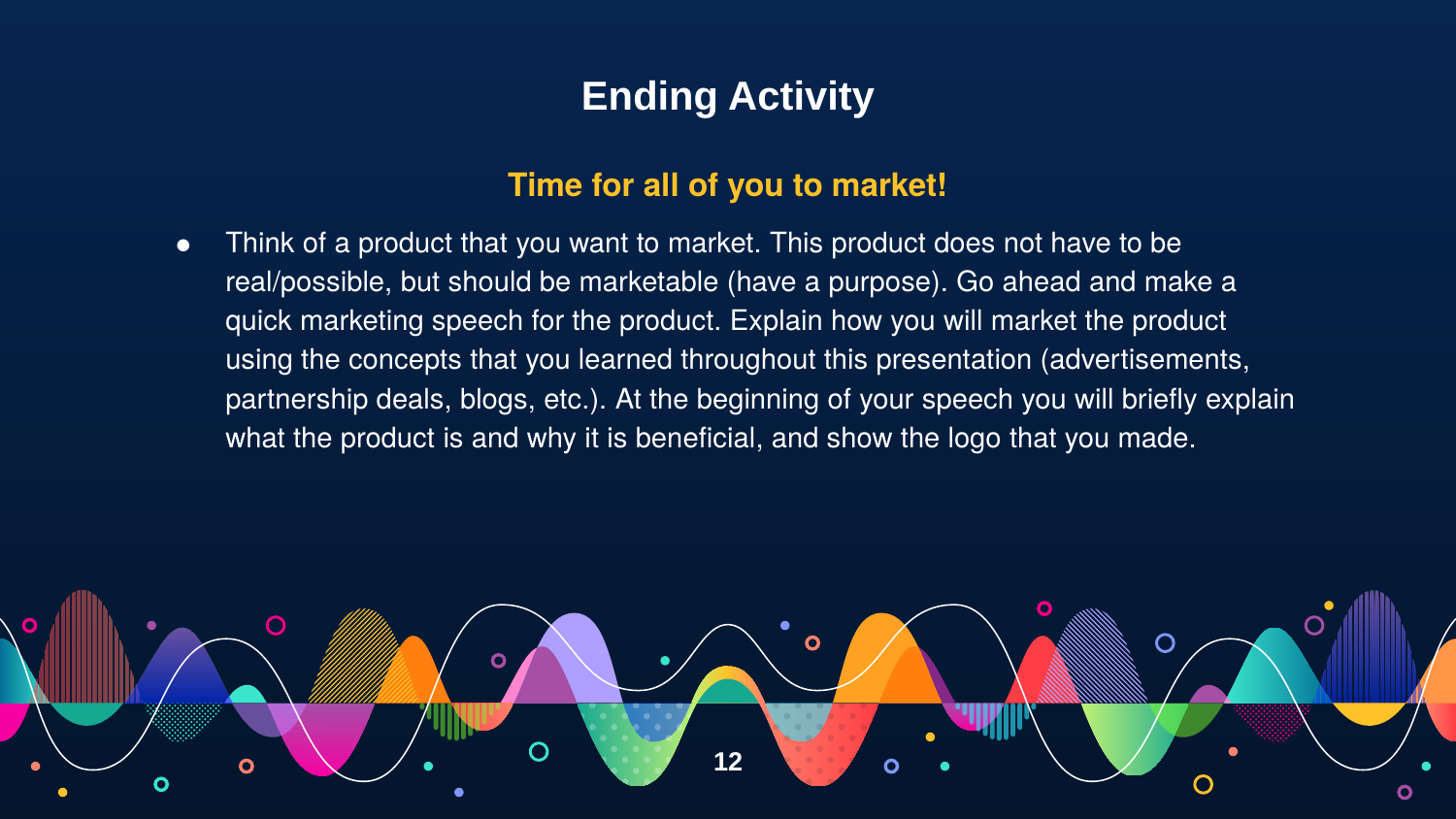

Ending Activity
Time for all of you to market!
Think of a product that you want to market. This product does not have to be real/possible, but should be marketable (have a purpose). Go ahead and make a quick marketing speech for the product. Explain how you will market the product using the concepts that you learned throughout this presentation (advertisements, partnership deals, blogs, etc.). At the beginning of your speech you will briefly explain what the product is and why it is beneficial, and show the logo that you made.

12